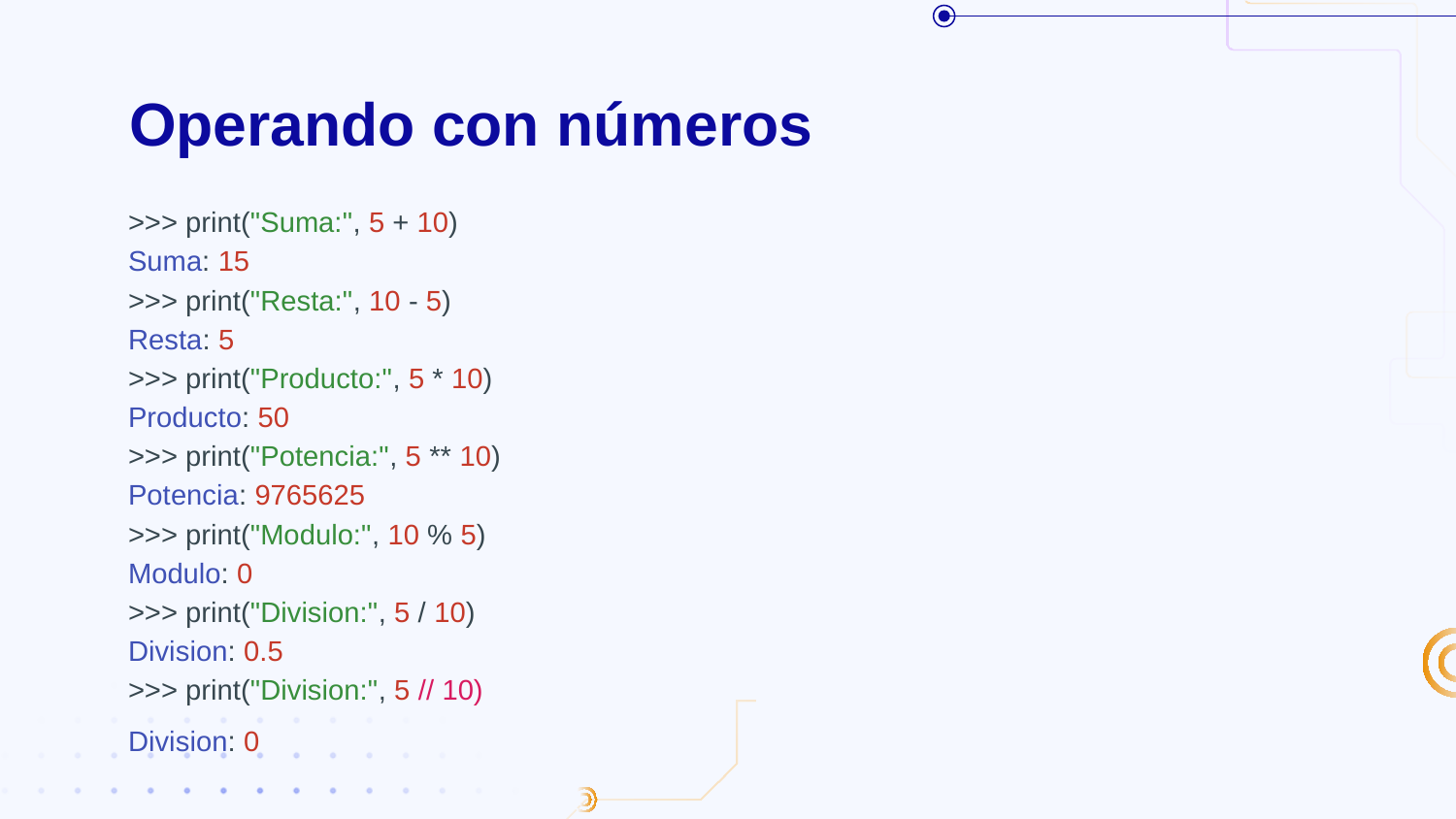

# Operando con números
>>> print("Suma:", 5 + 10)
Suma: 15
>>> print("Resta:", 10 - 5)
Resta: 5
>>> print("Producto:", 5 * 10)
Producto: 50
>>> print("Potencia:", 5 ** 10)
Potencia: 9765625
>>> print("Modulo:", 10 % 5)
Modulo: 0
>>> print("Division:", 5 / 10)
Division: 0.5
>>> print("Division:", 5 // 10)
Division: 0